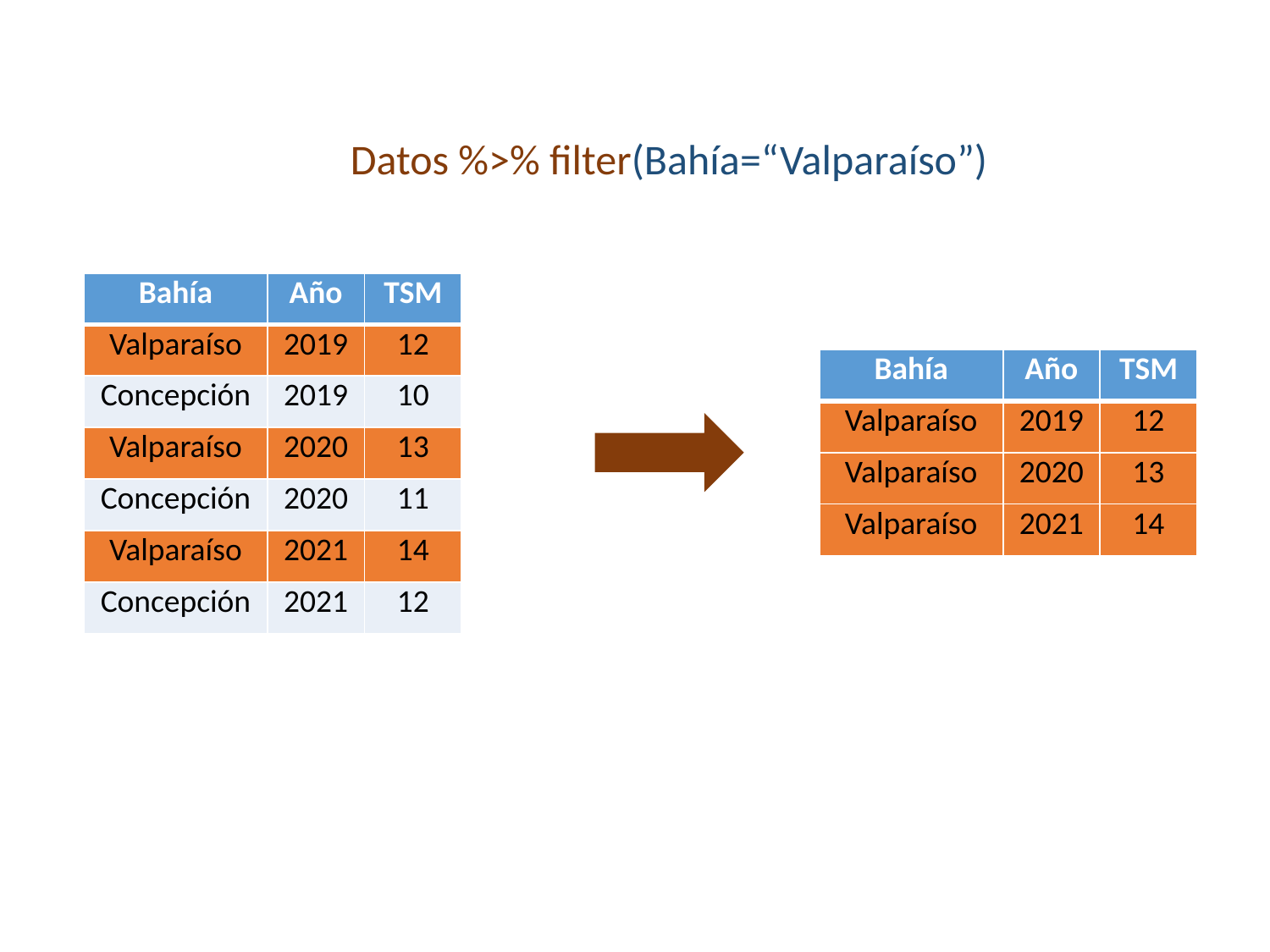

Datos %>% filter(Bahía=“Valparaíso”)
| Bahía | Año | TSM |
| --- | --- | --- |
| Valparaíso | 2019 | 12 |
| Concepción | 2019 | 10 |
| Valparaíso | 2020 | 13 |
| Concepción | 2020 | 11 |
| Valparaíso | 2021 | 14 |
| Concepción | 2021 | 12 |
| Bahía | Año | TSM |
| --- | --- | --- |
| Valparaíso | 2019 | 12 |
| Valparaíso | 2020 | 13 |
| Valparaíso | 2021 | 14 |